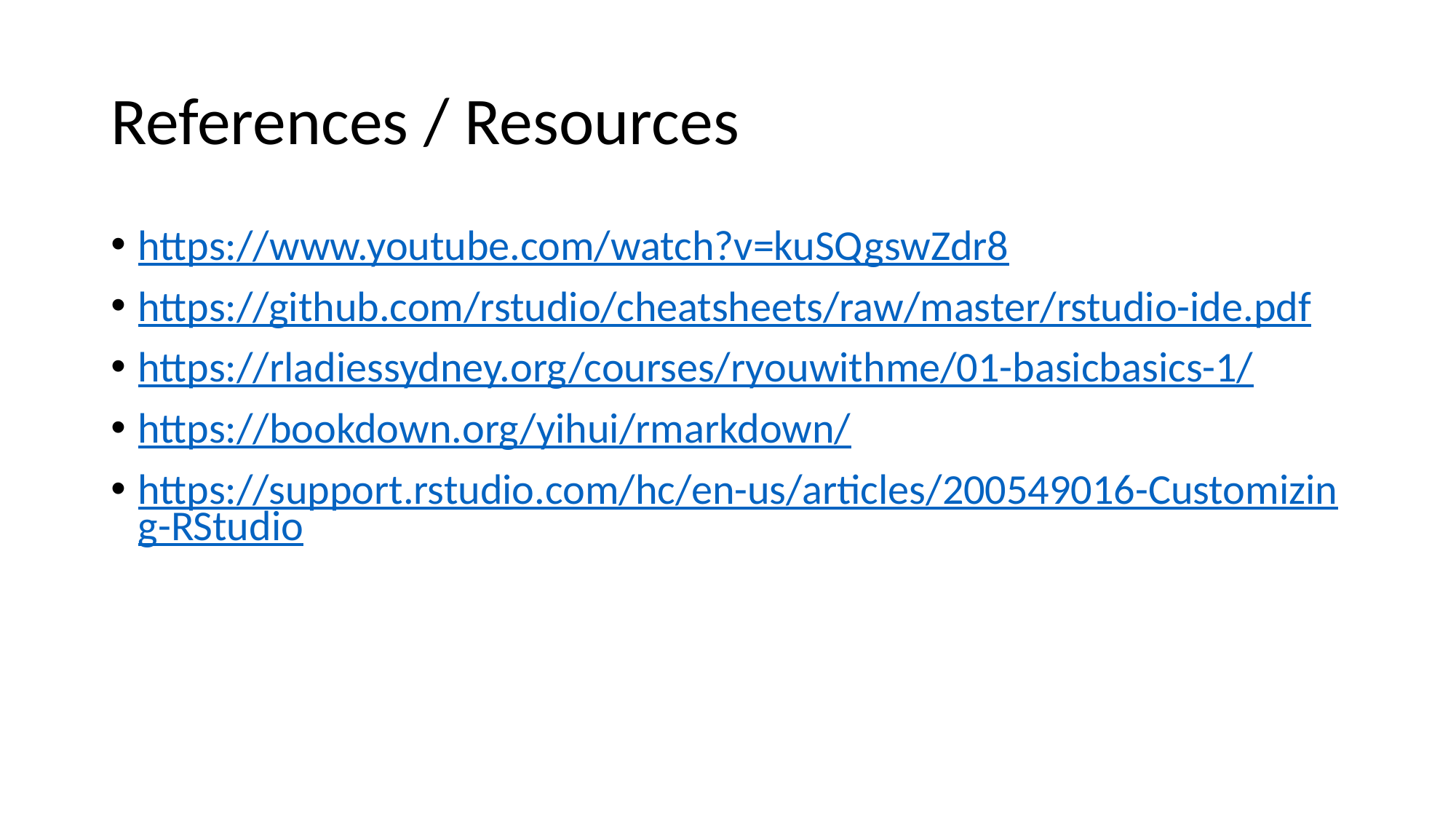

# References / Resources
https://www.youtube.com/watch?v=kuSQgswZdr8
https://github.com/rstudio/cheatsheets/raw/master/rstudio-ide.pdf
https://rladiessydney.org/courses/ryouwithme/01-basicbasics-1/
https://bookdown.org/yihui/rmarkdown/
https://support.rstudio.com/hc/en-us/articles/200549016-Customizing-RStudio